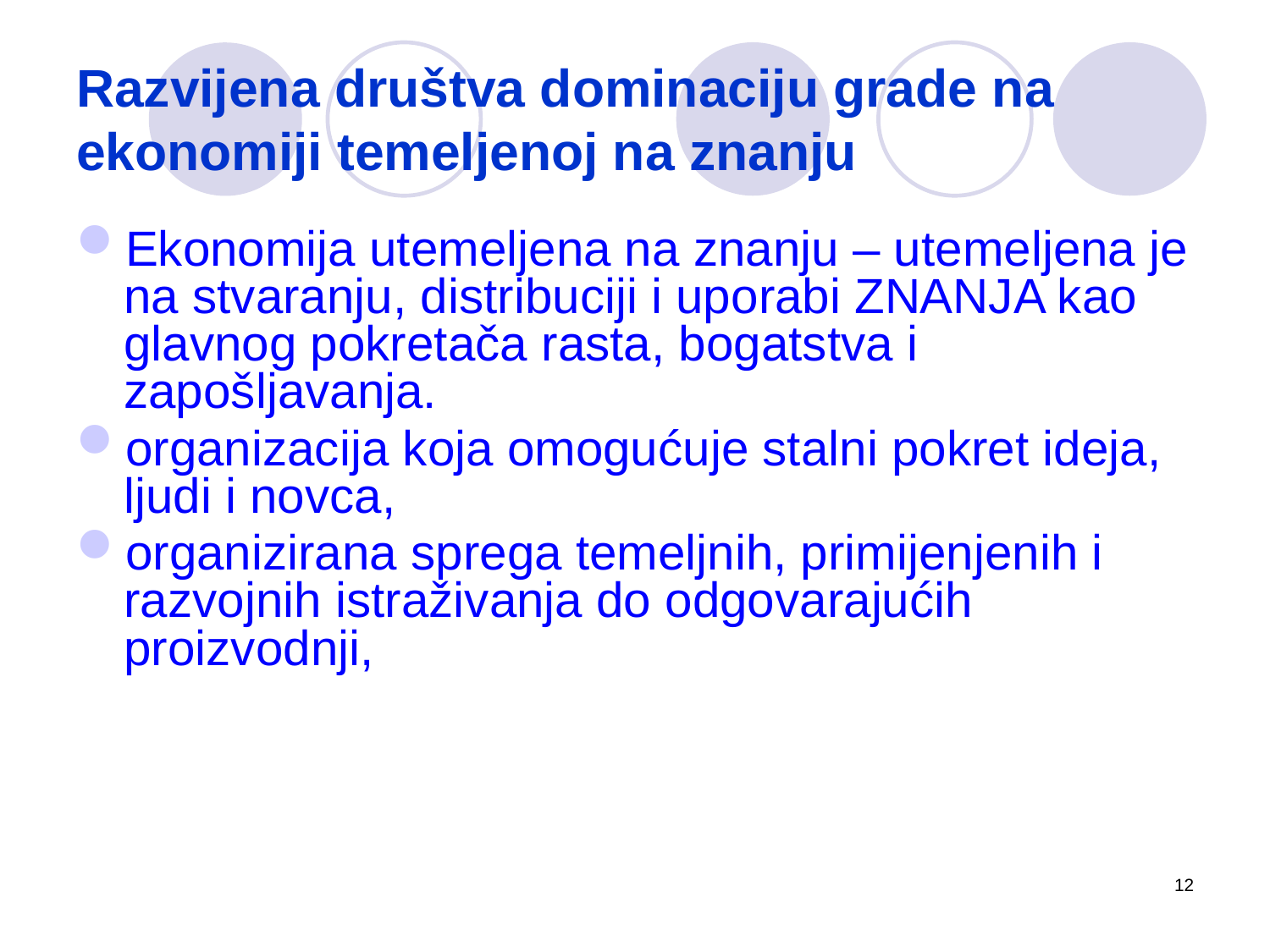

# Razvijena društva dominaciju grade na ekonomiji temeljenoj na znanju
Ekonomija utemeljena na znanju – utemeljena je na stvaranju, distribuciji i uporabi ZNANJA kao glavnog pokretača rasta, bogatstva i zapošljavanja.
organizacija koja omogućuje stalni pokret ideja, ljudi i novca,
organizirana sprega temeljnih, primijenjenih i razvojnih istraživanja do odgovarajućih proizvodnji,

12